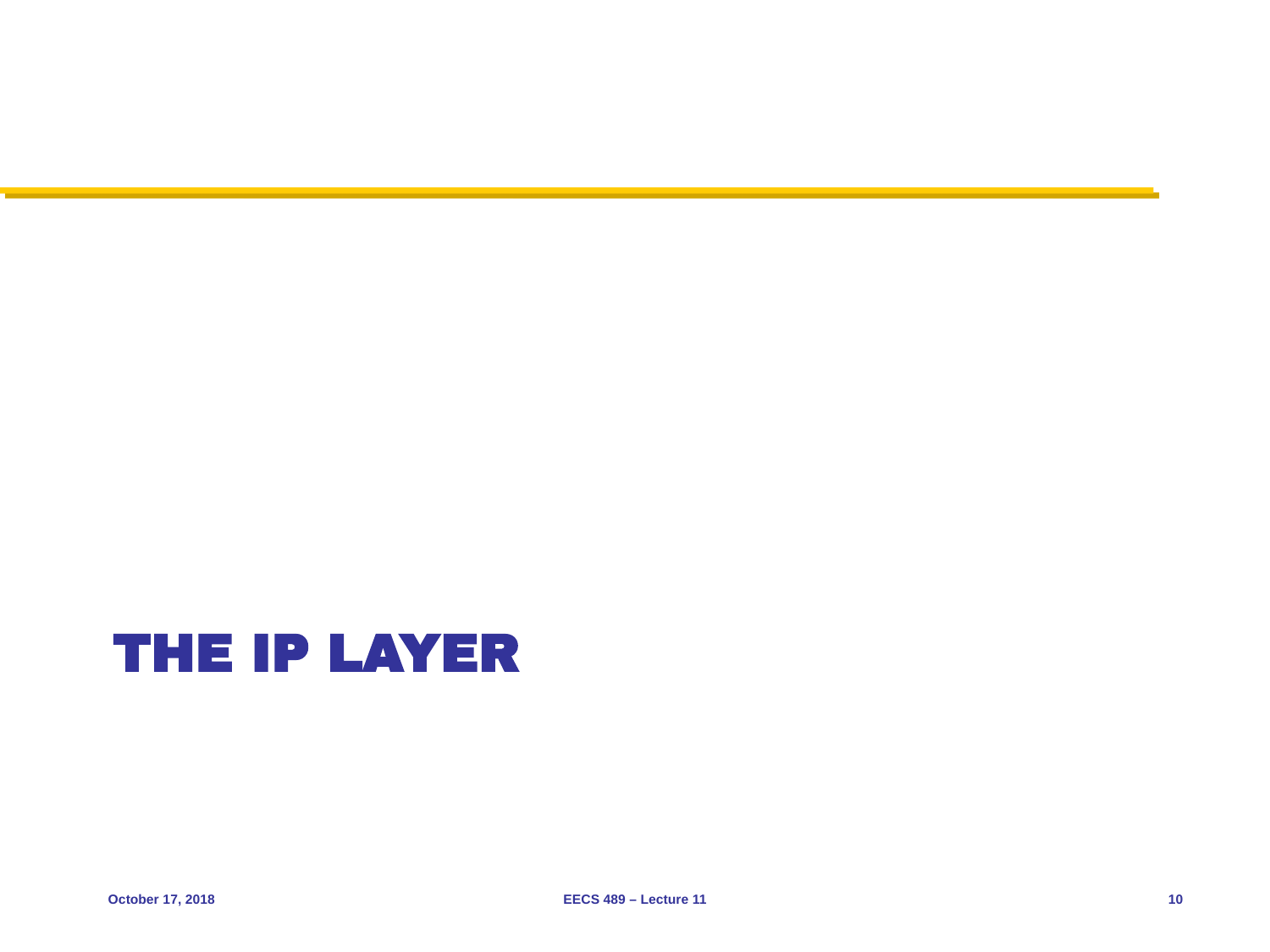

# The IP layer
October 17, 2018
EECS 489 – Lecture 11
10